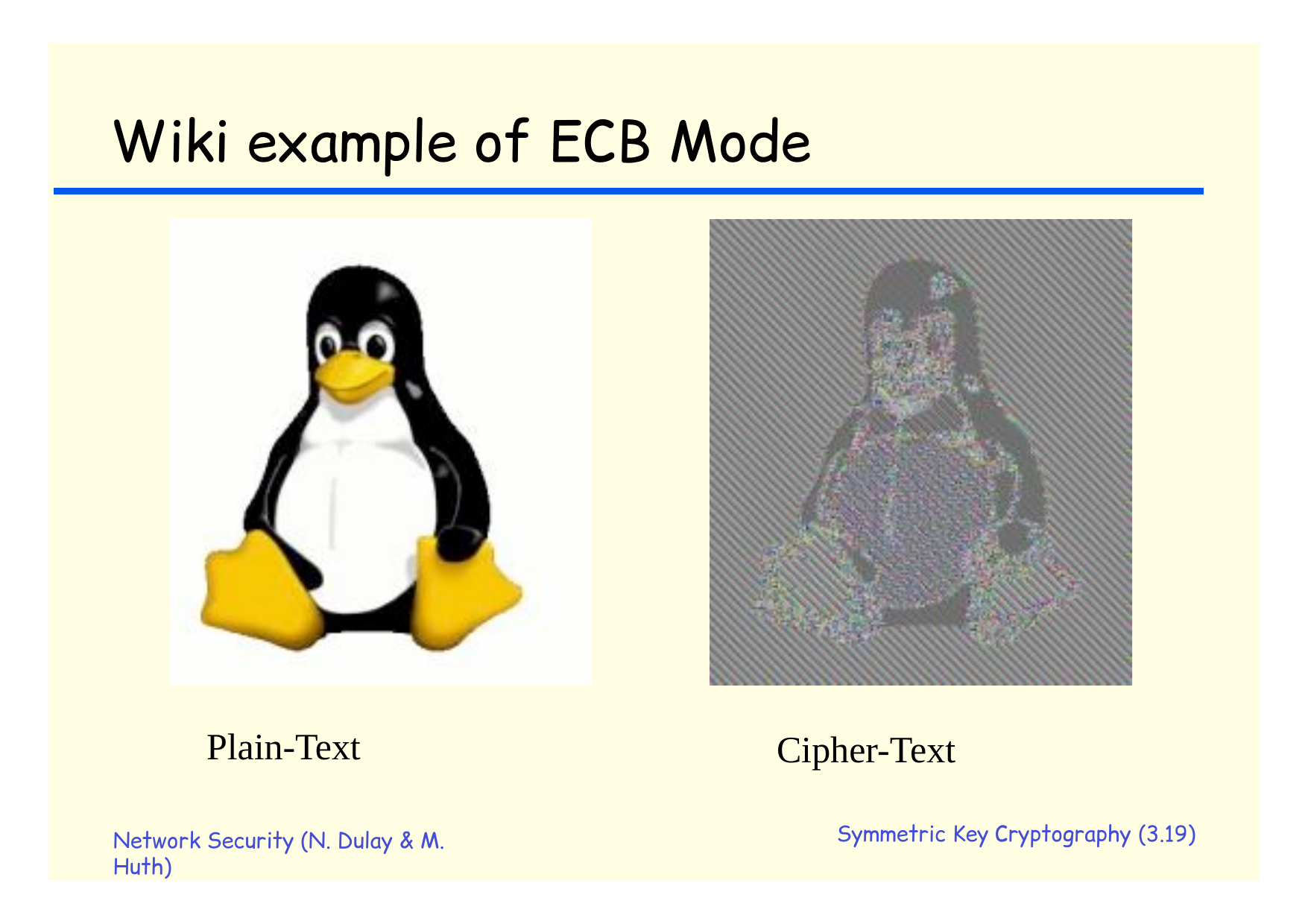

# Wiki example of ECB Mode

Plain-Text
Cipher-Text
Symmetric Key Cryptography (3.19)
Network Security (N. Dulay & M.
Huth)